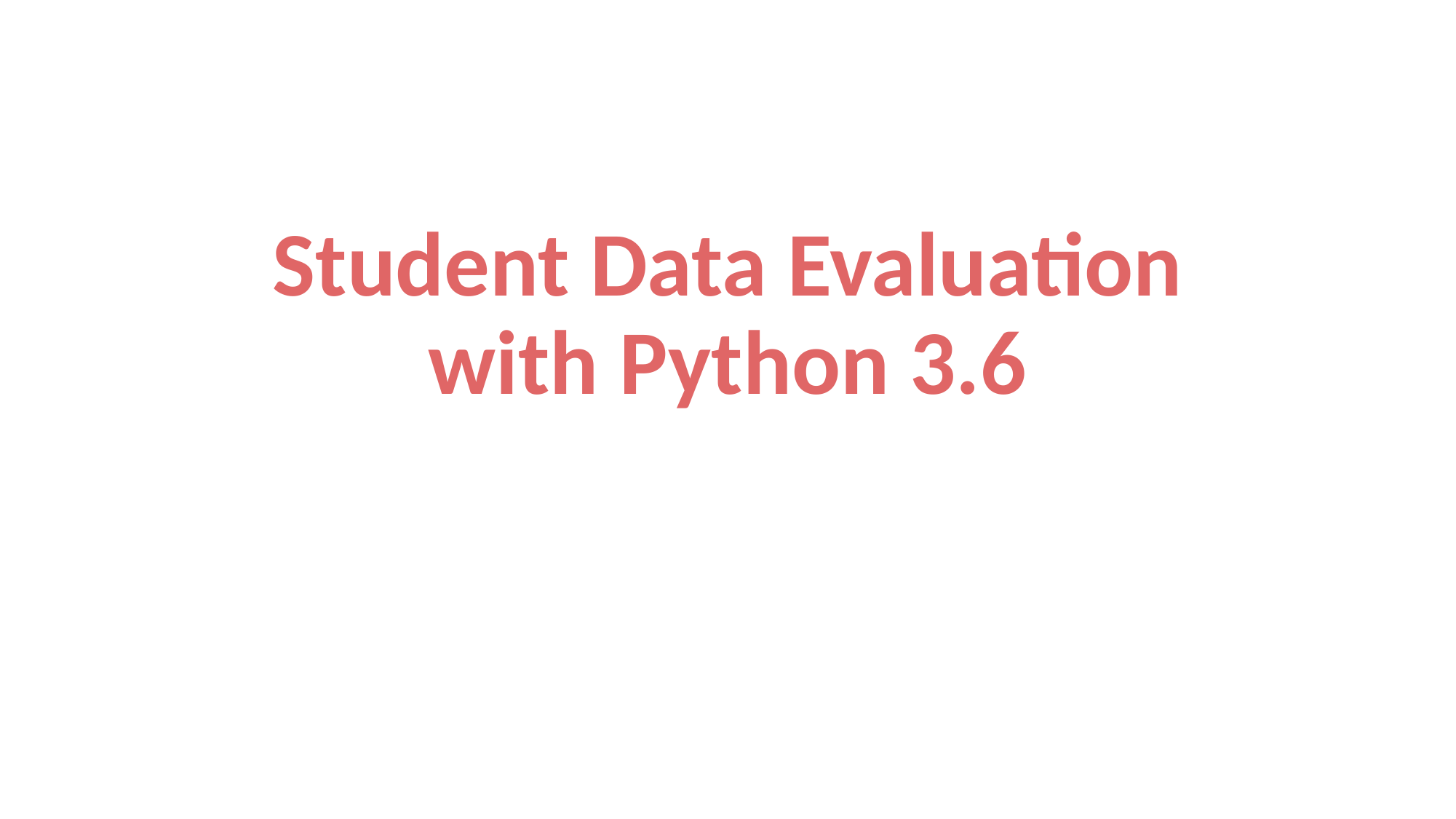

# Student Data Evaluation
with Python 3.6